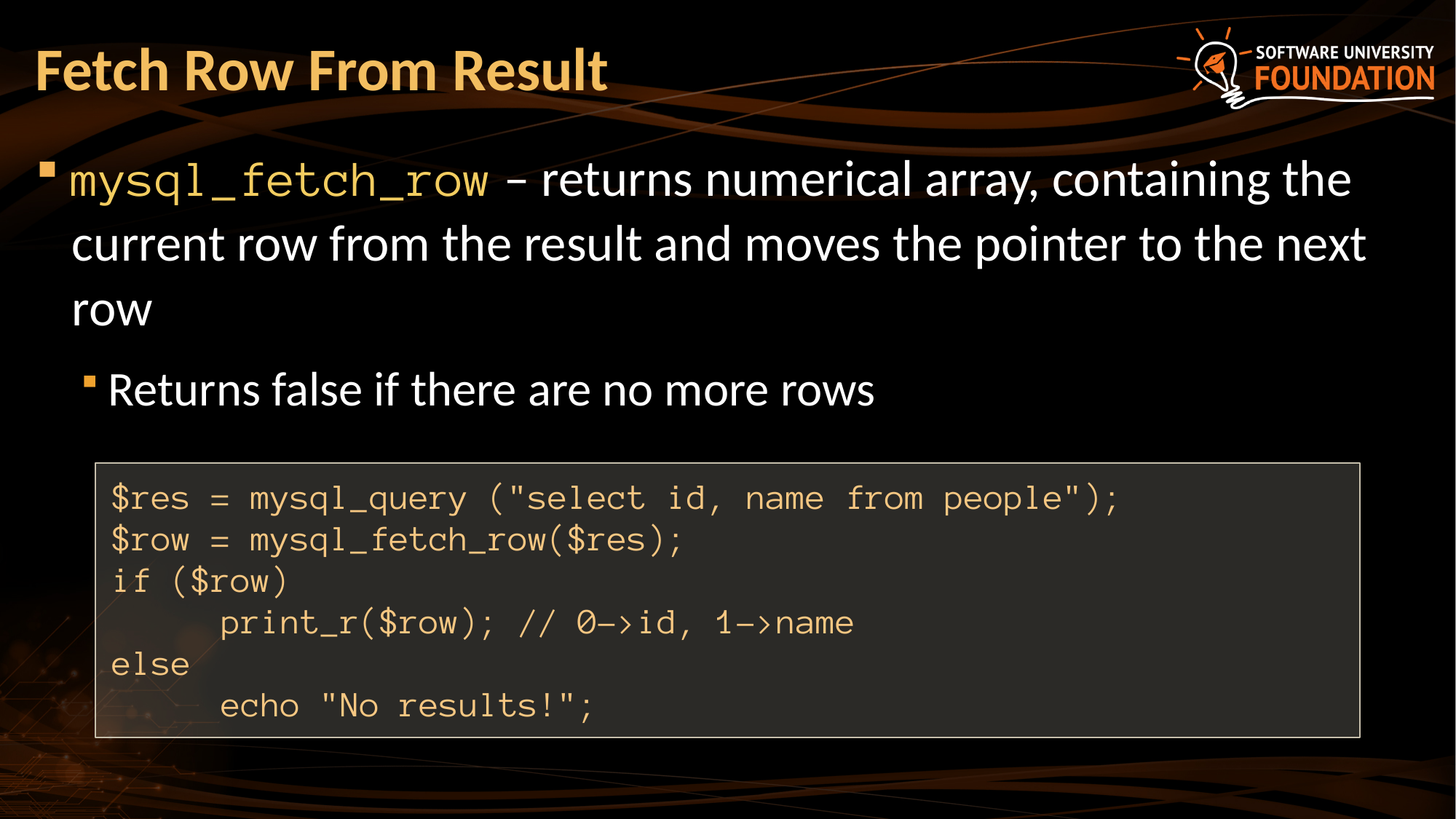

# Fetch Row From Result
mysql_fetch_row – returns numerical array, containing the current row from the result and moves the pointer to the next row
Returns false if there are no more rows
$res = mysql_query ("select id, name from people");
$row = mysql_fetch_row($res);
if ($row)
	print_r($row); // 0->id, 1->name
else
	echo "No results!";